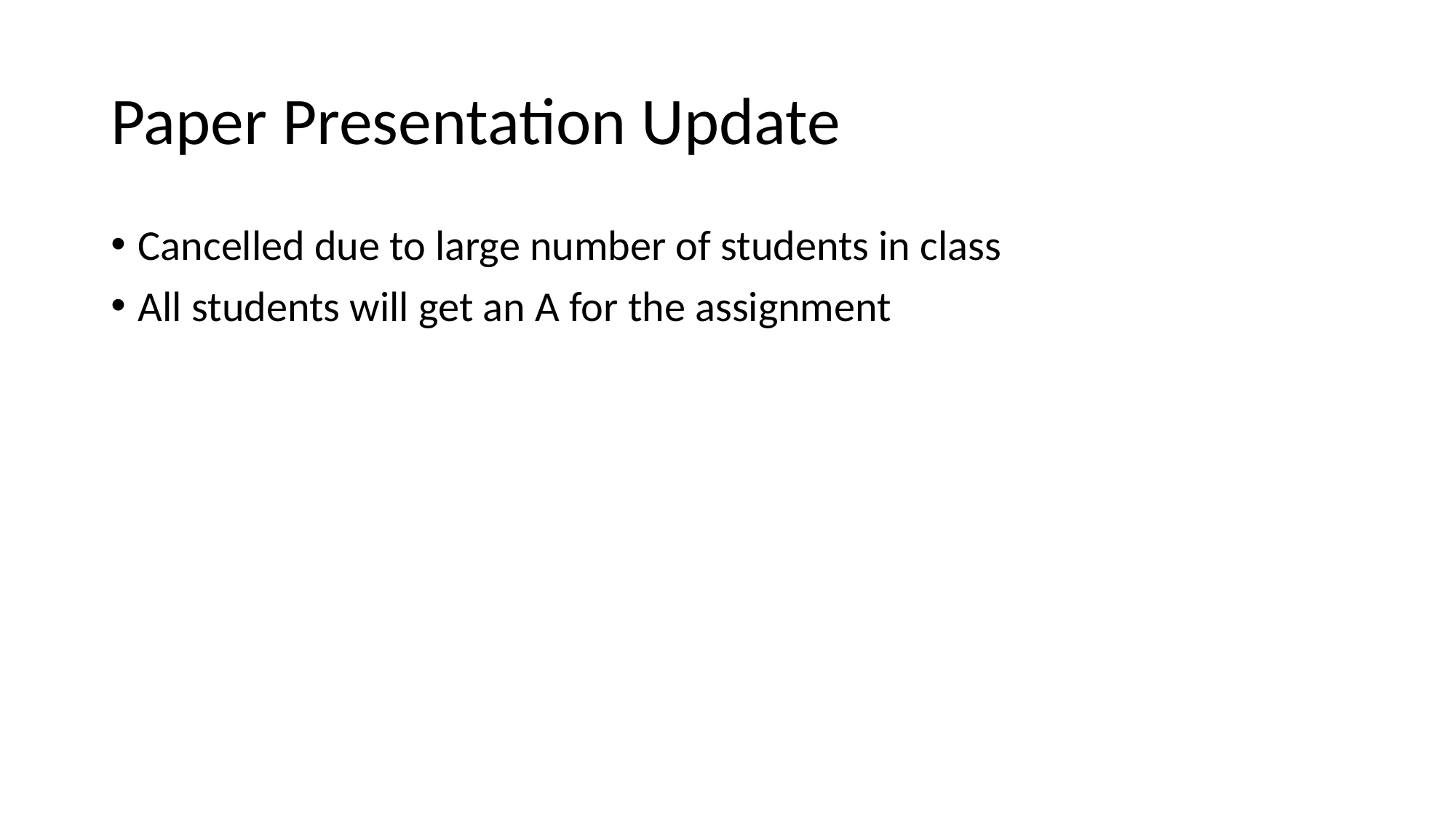

# Paper Presentation Update
Cancelled due to large number of students in class
All students will get an A for the assignment